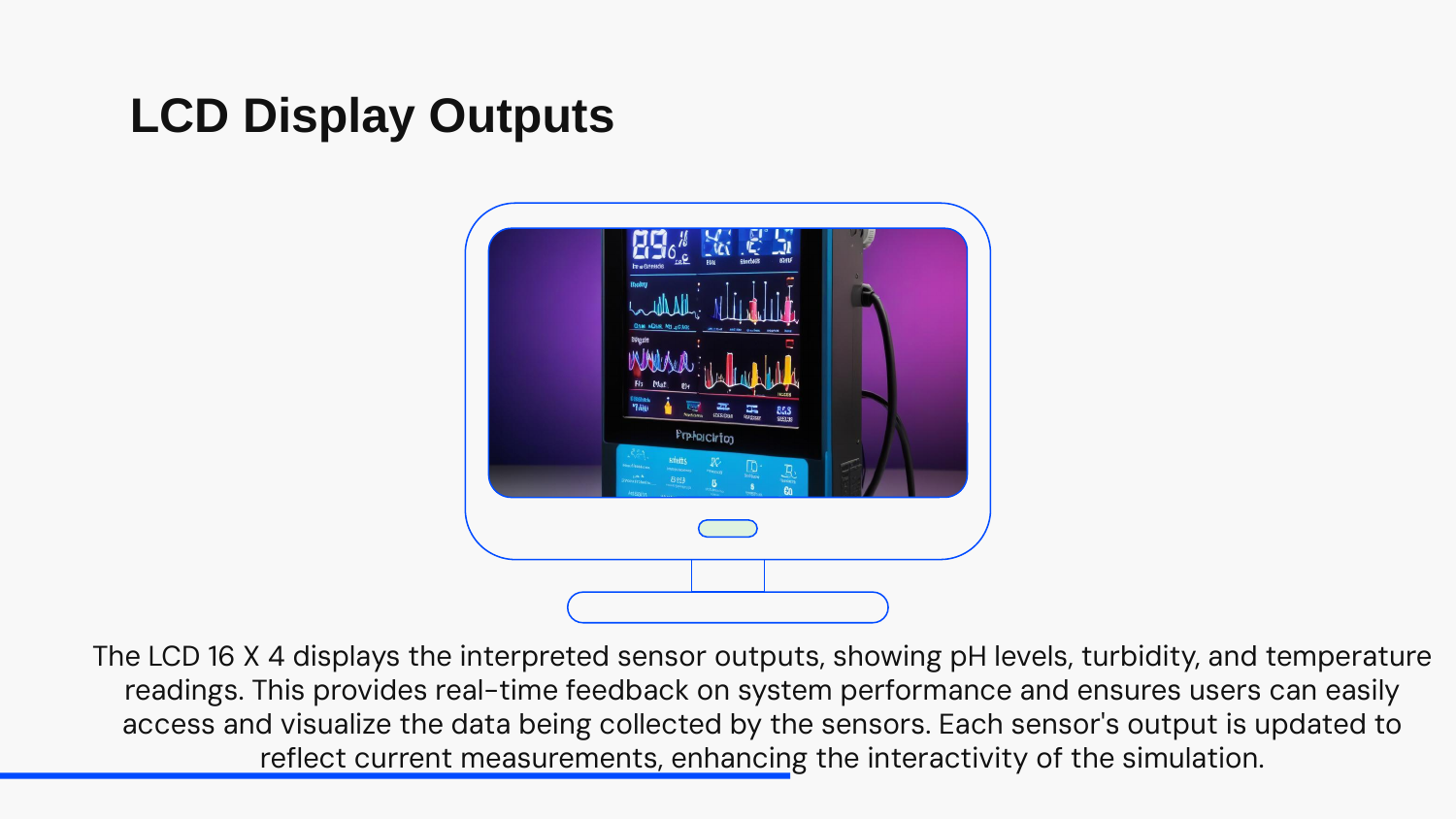

# LCD Display Outputs

The LCD 16 X 4 displays the interpreted sensor outputs, showing pH levels, turbidity, and temperature readings. This provides real-time feedback on system performance and ensures users can easily access and visualize the data being collected by the sensors. Each sensor's output is updated to reflect current measurements, enhancing the interactivity of the simulation.